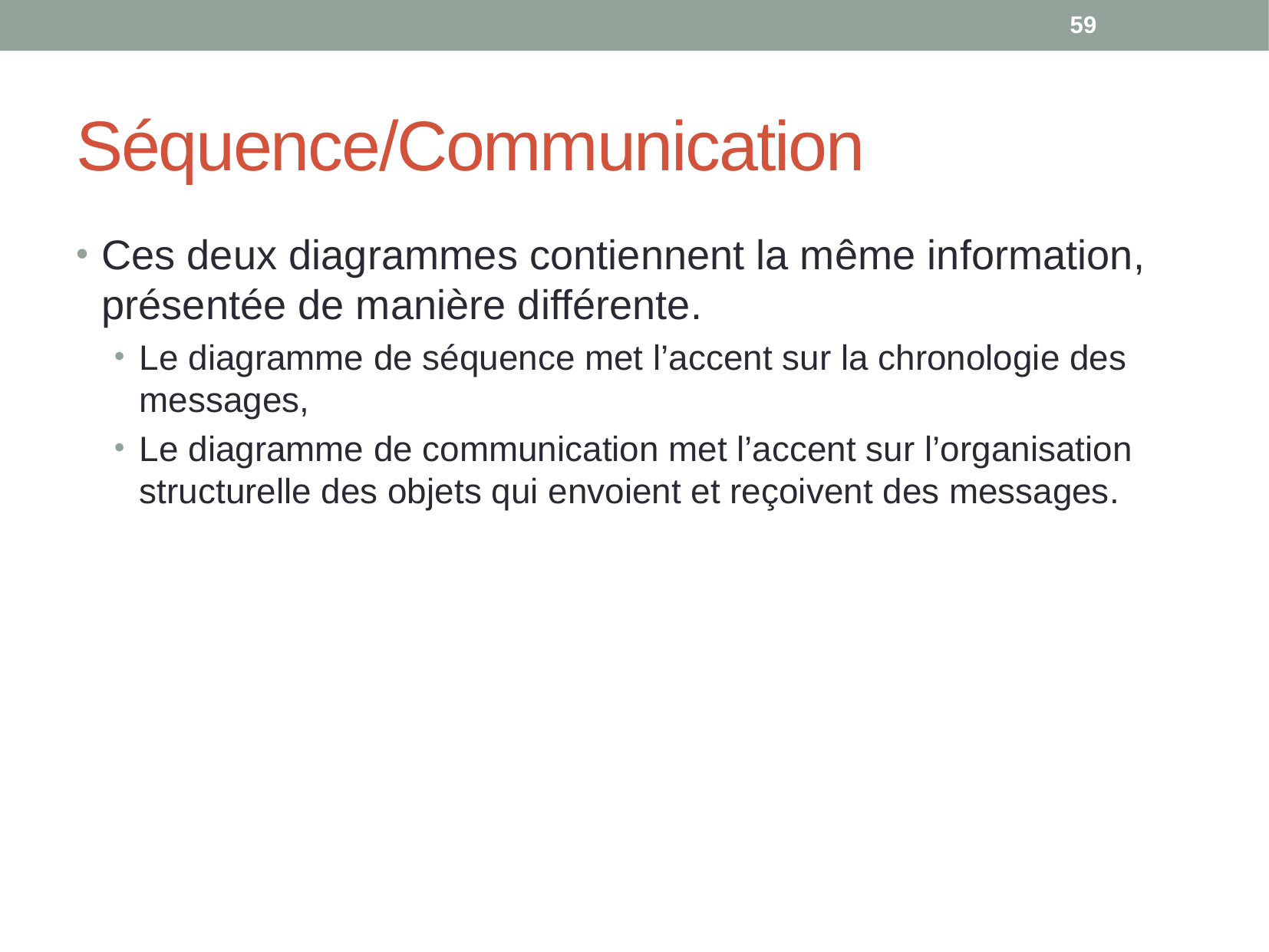

59
# Séquence/Communication
Ces deux diagrammes contiennent la même information, présentée de manière différente.
Le diagramme de séquence met l’accent sur la chronologie des messages,
Le diagramme de communication met l’accent sur l’organisation structurelle des objets qui envoient et reçoivent des messages.